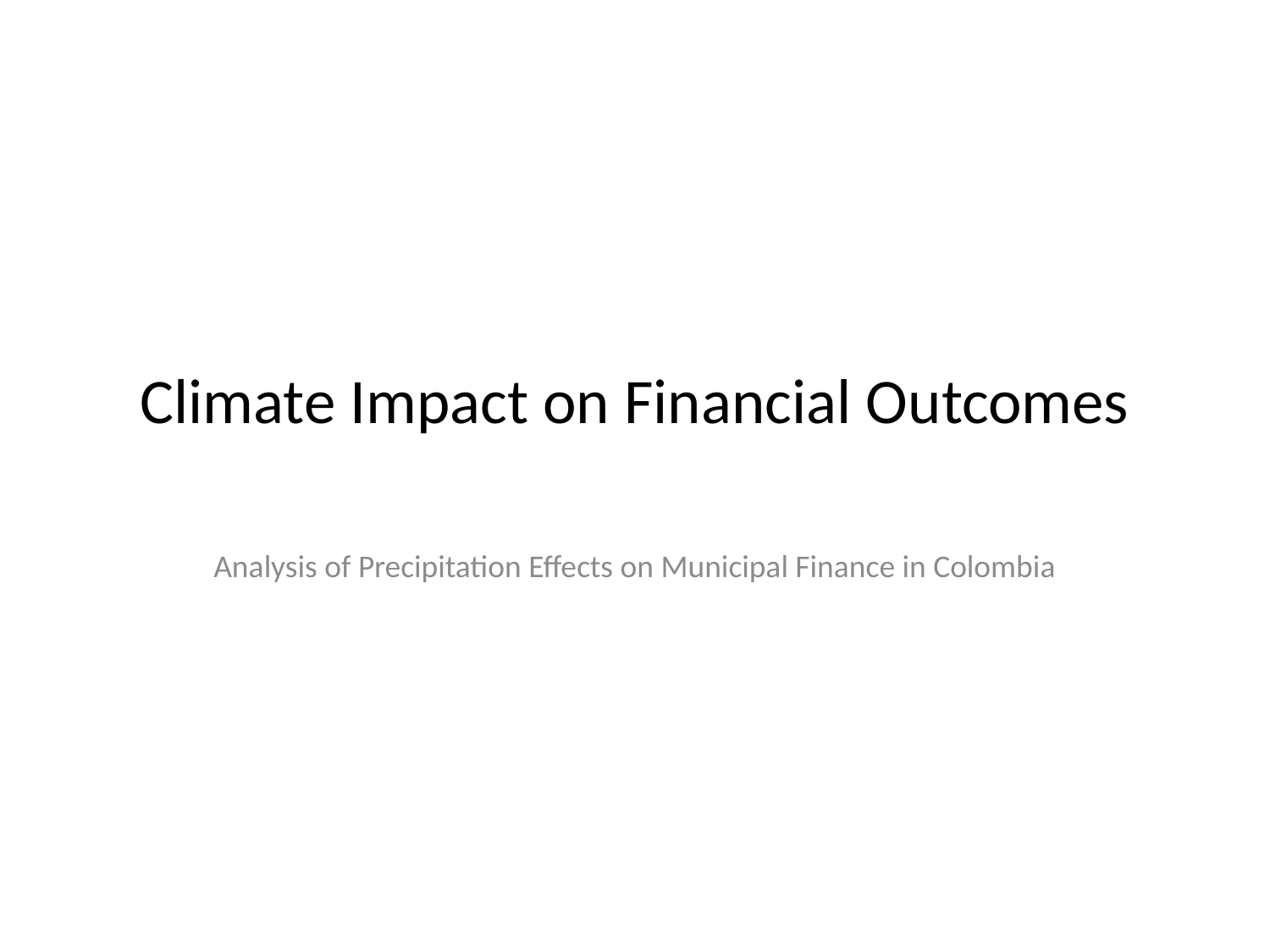

# Climate Impact on Financial Outcomes
Analysis of Precipitation Effects on Municipal Finance in Colombia